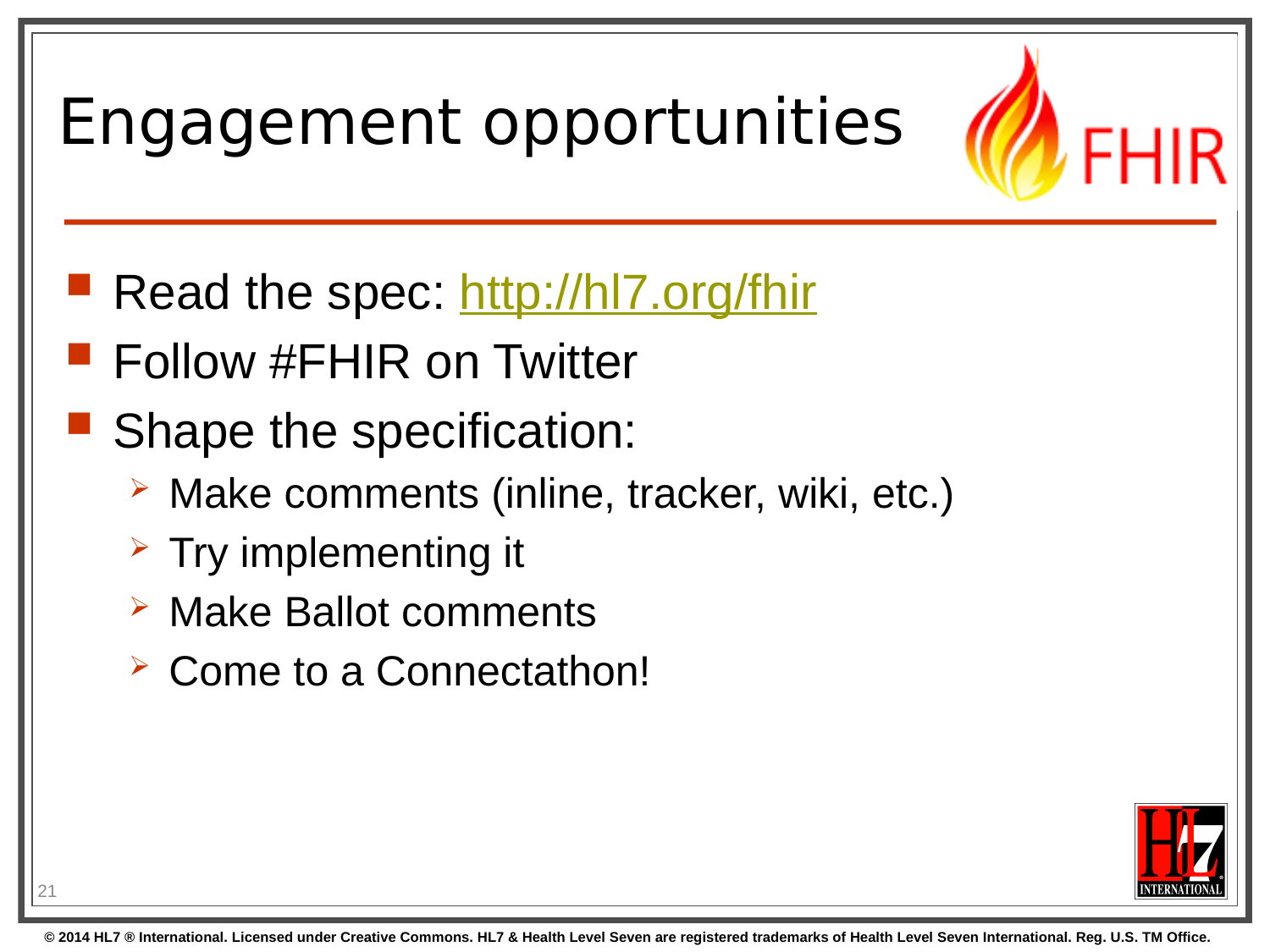

# Engagement opportunities
Read the spec: http://hl7.org/fhir
Follow #FHIR on Twitter
Shape the specification:
Make comments (inline, tracker, wiki, etc.)
Try implementing it
Make Ballot comments
Come to a Connectathon!
21